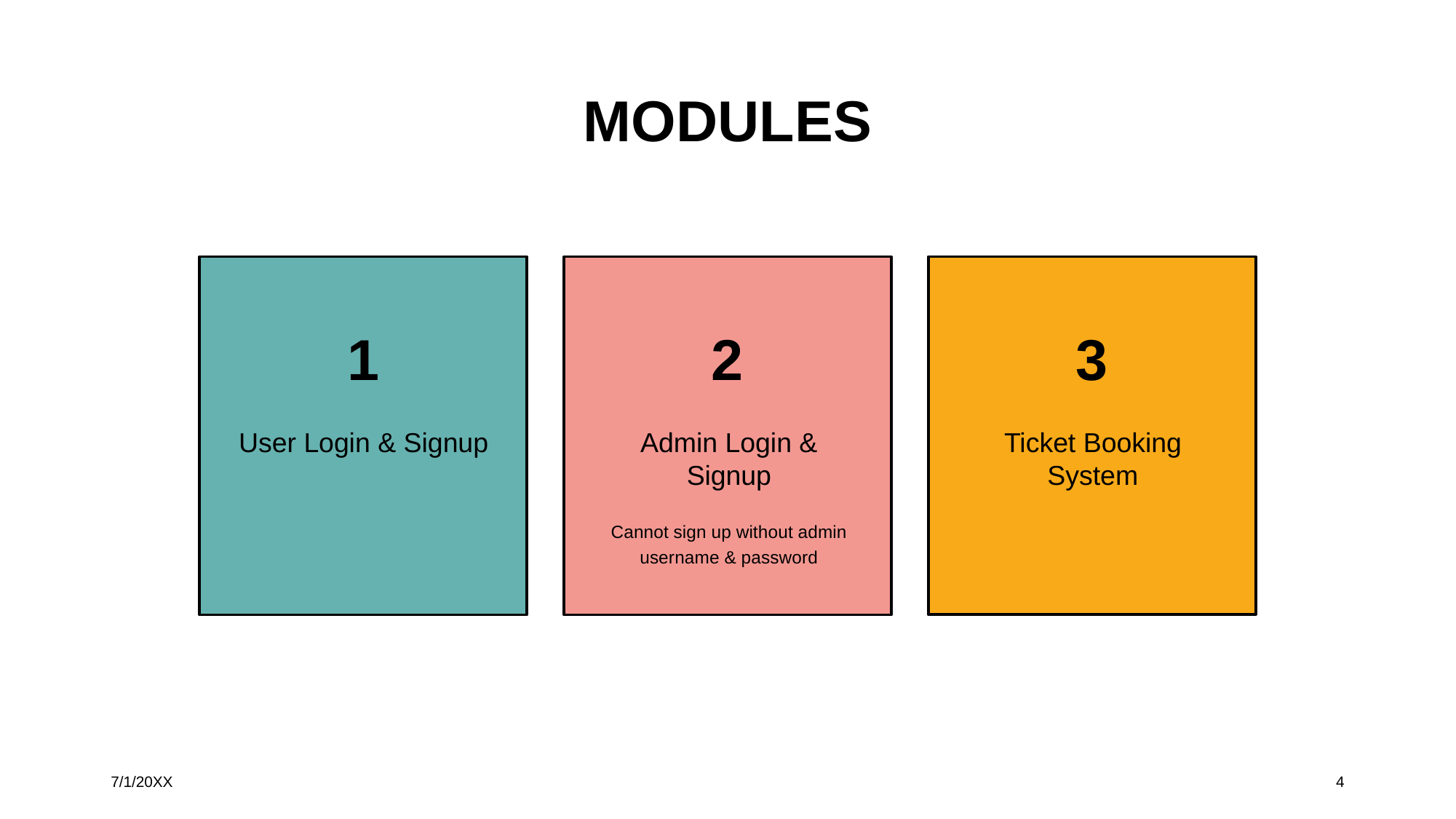

# Modules
1
2
3
User Login & Signup
Admin Login & Signup
Ticket Booking System
Cannot sign up without admin username & password
7/1/20XX
4